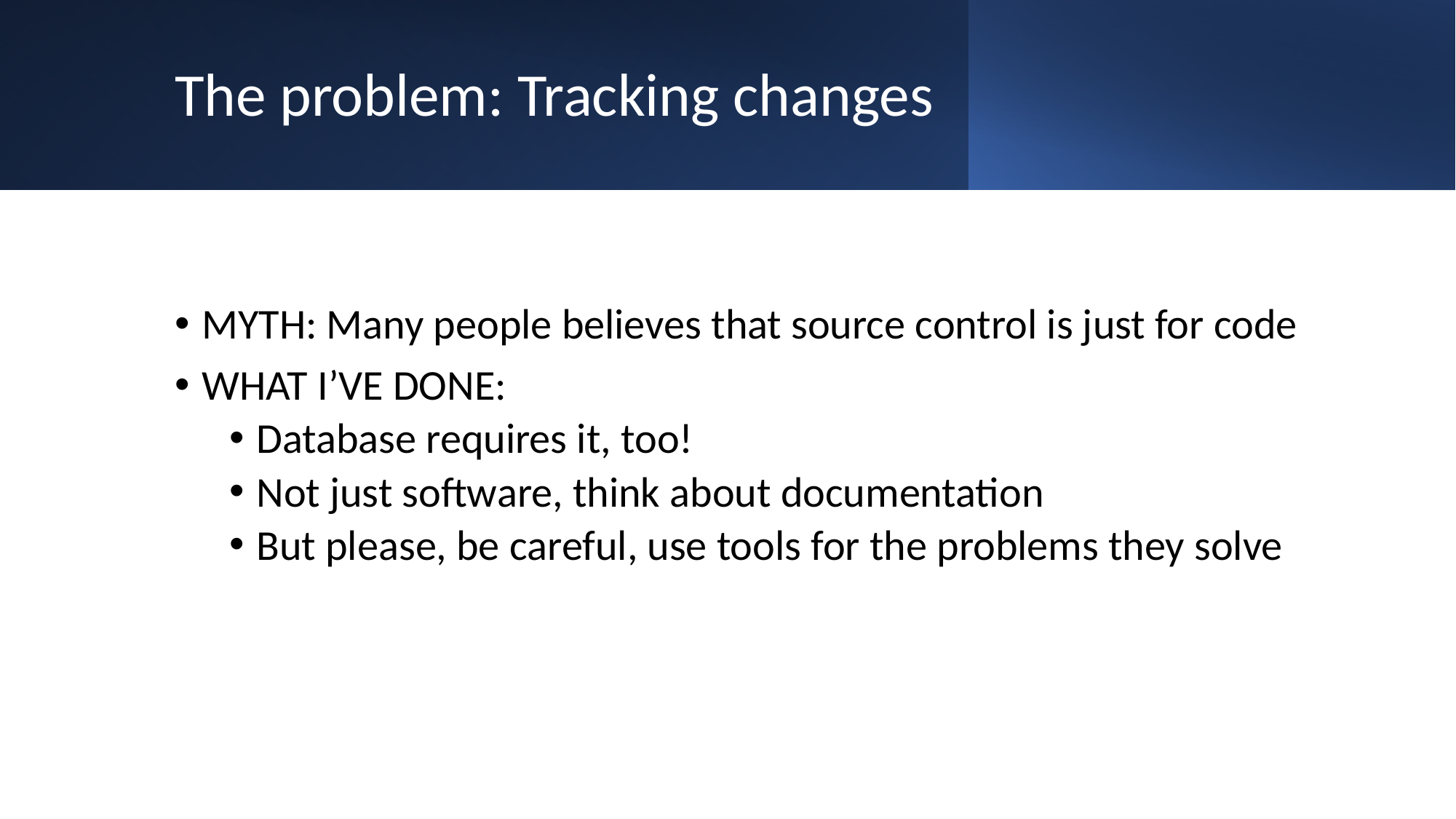

# The problem: Tracking changes
MYTH: Many people believes that source control is just for code
WHAT I’VE DONE:
Database requires it, too!
Not just software, think about documentation
But please, be careful, use tools for the problems they solve